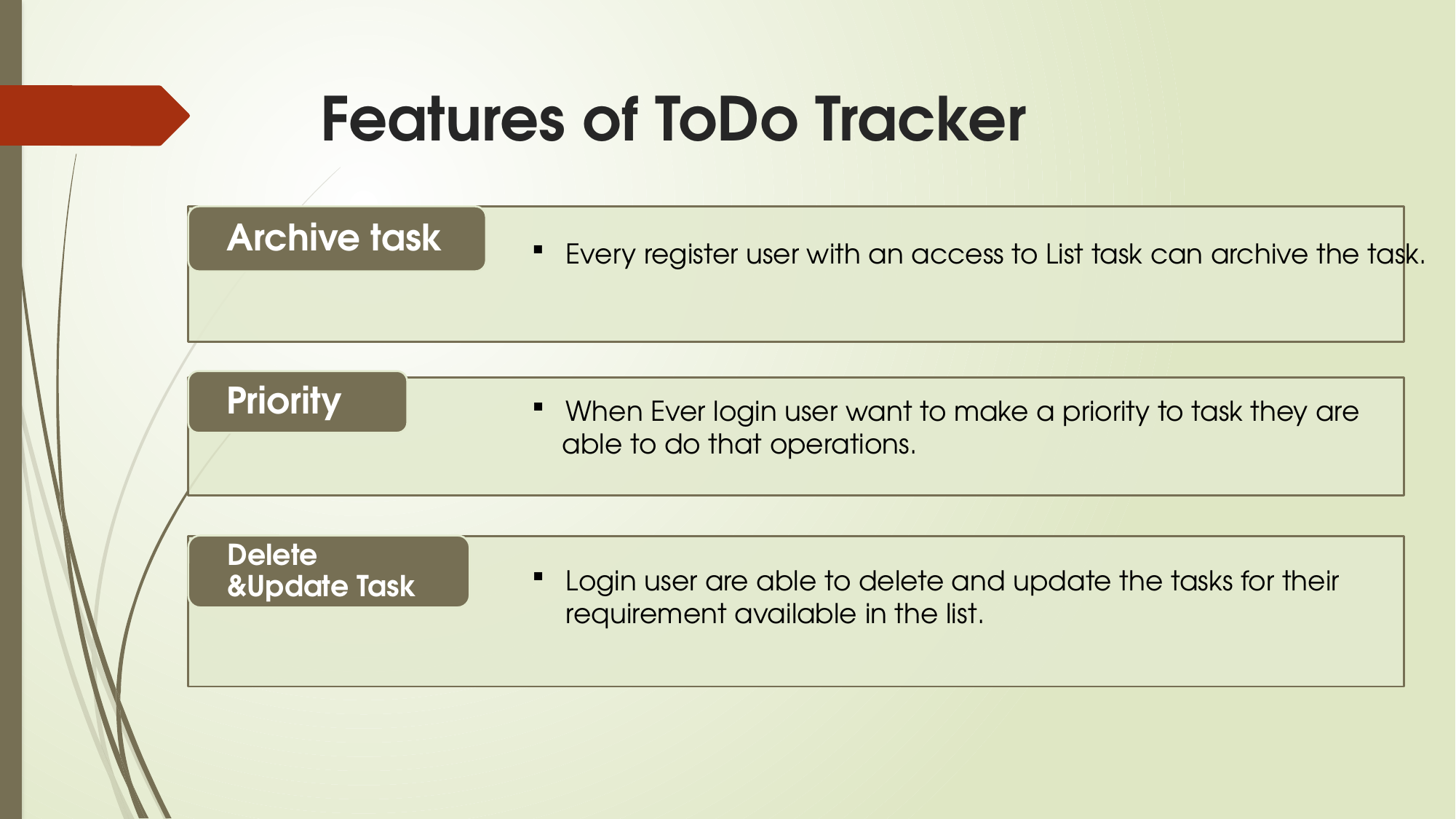

# Features of ToDo Tracker
Archive task
Priority
Delete &Update Task
Every register user with an access to List task can archive the task.

When Ever login user want to make a priority to task they are
    able to do that operations.
Login user are able to delete and update the tasks for their requirement available in the list.